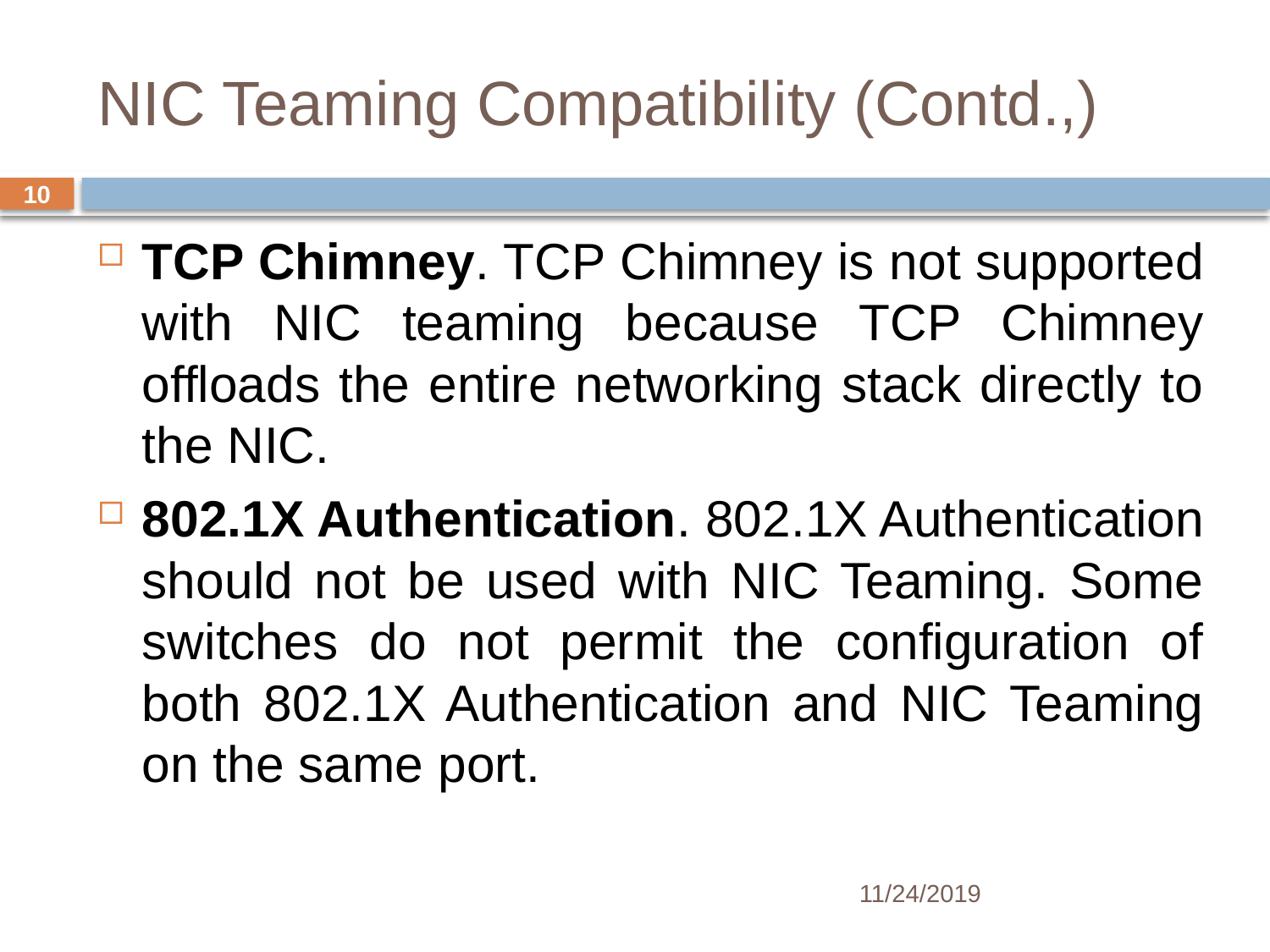

# NIC Teaming Compatibility (Contd.,)
10
TCP Chimney. TCP Chimney is not supported with NIC teaming because TCP Chimney offloads the entire networking stack directly to the NIC.
802.1X Authentication. 802.1X Authentication should not be used with NIC Teaming. Some switches do not permit the configuration of both 802.1X Authentication and NIC Teaming on the same port.

11/24/2019